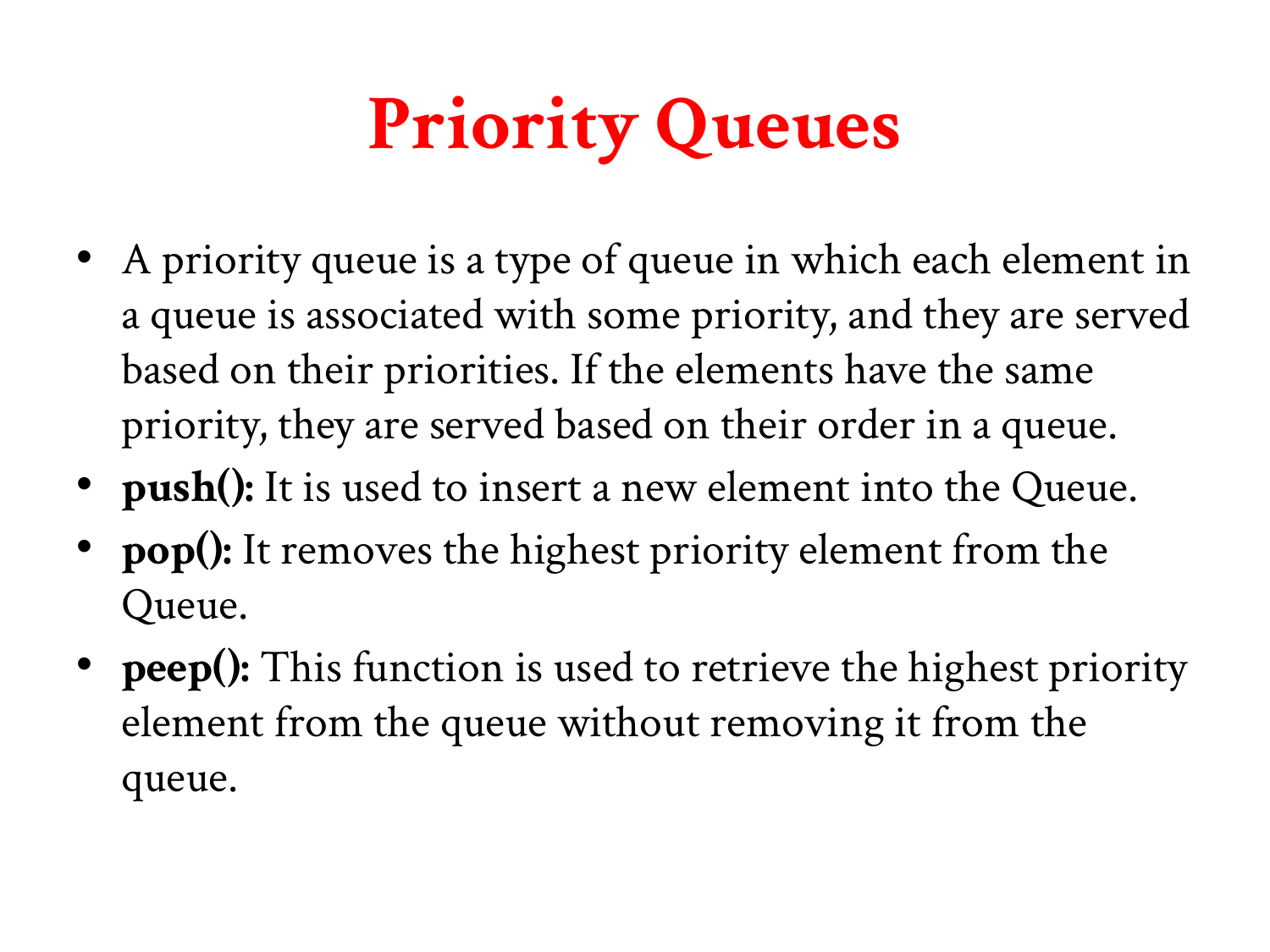

# Priority Queues
A priority queue is a type of queue in which each element in a queue is associated with some priority, and they are served based on their priorities. If the elements have the same priority, they are served based on their order in a queue.
push(): It is used to insert a new element into the Queue.
pop(): It removes the highest priority element from the Queue.
peep(): This function is used to retrieve the highest priority element from the queue without removing it from the queue.